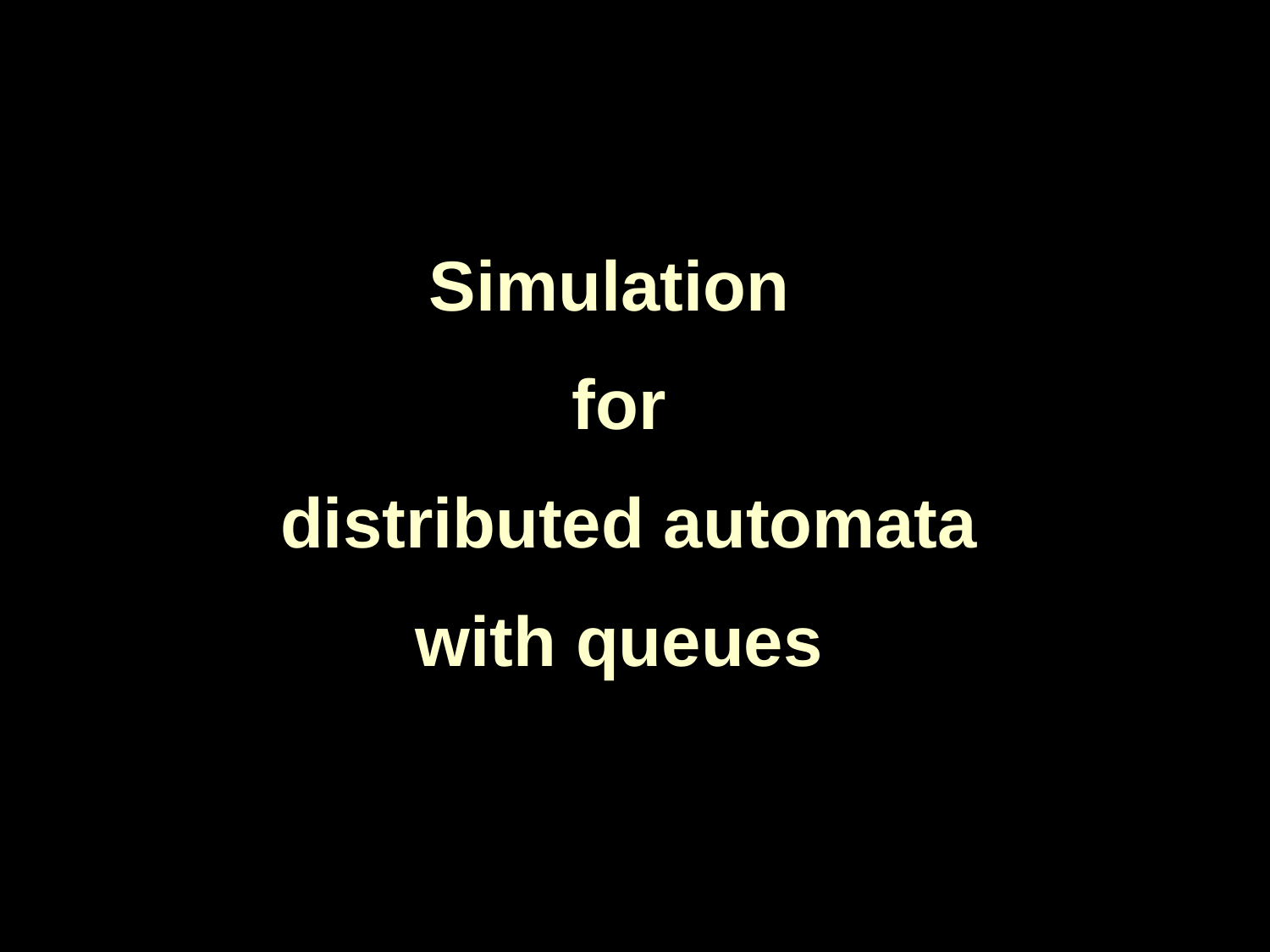

# Simulation for distributed automata with queues